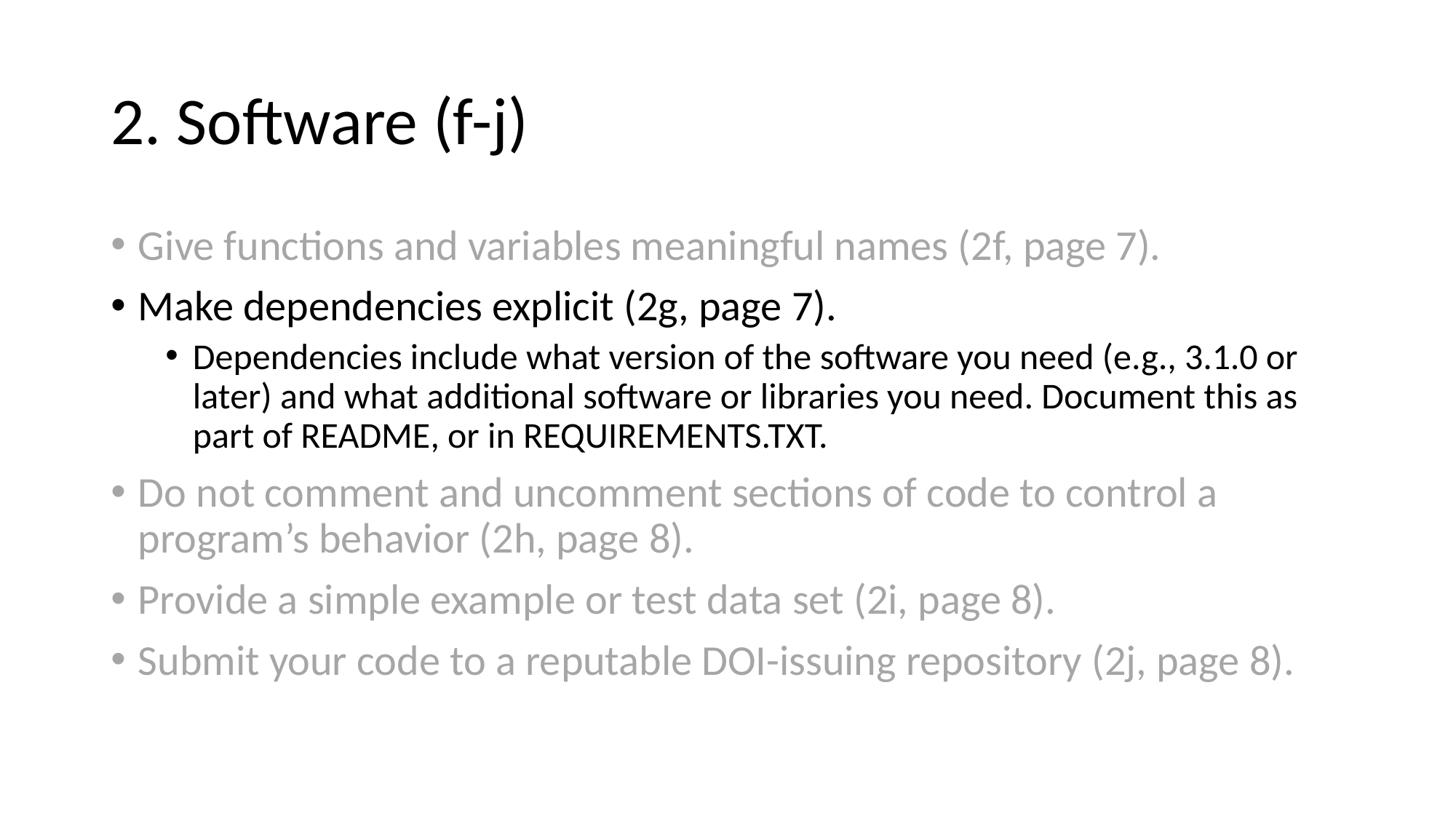

# 2. Software (f-j)
Give functions and variables meaningful names (2f, page 7).
Make dependencies explicit (2g, page 7).
Dependencies include what version of the software you need (e.g., 3.1.0 or later) and what additional software or libraries you need. Document this as part of README, or in REQUIREMENTS.TXT.
Do not comment and uncomment sections of code to control a program’s behavior (2h, page 8).
Provide a simple example or test data set (2i, page 8).
Submit your code to a reputable DOI-issuing repository (2j, page 8).